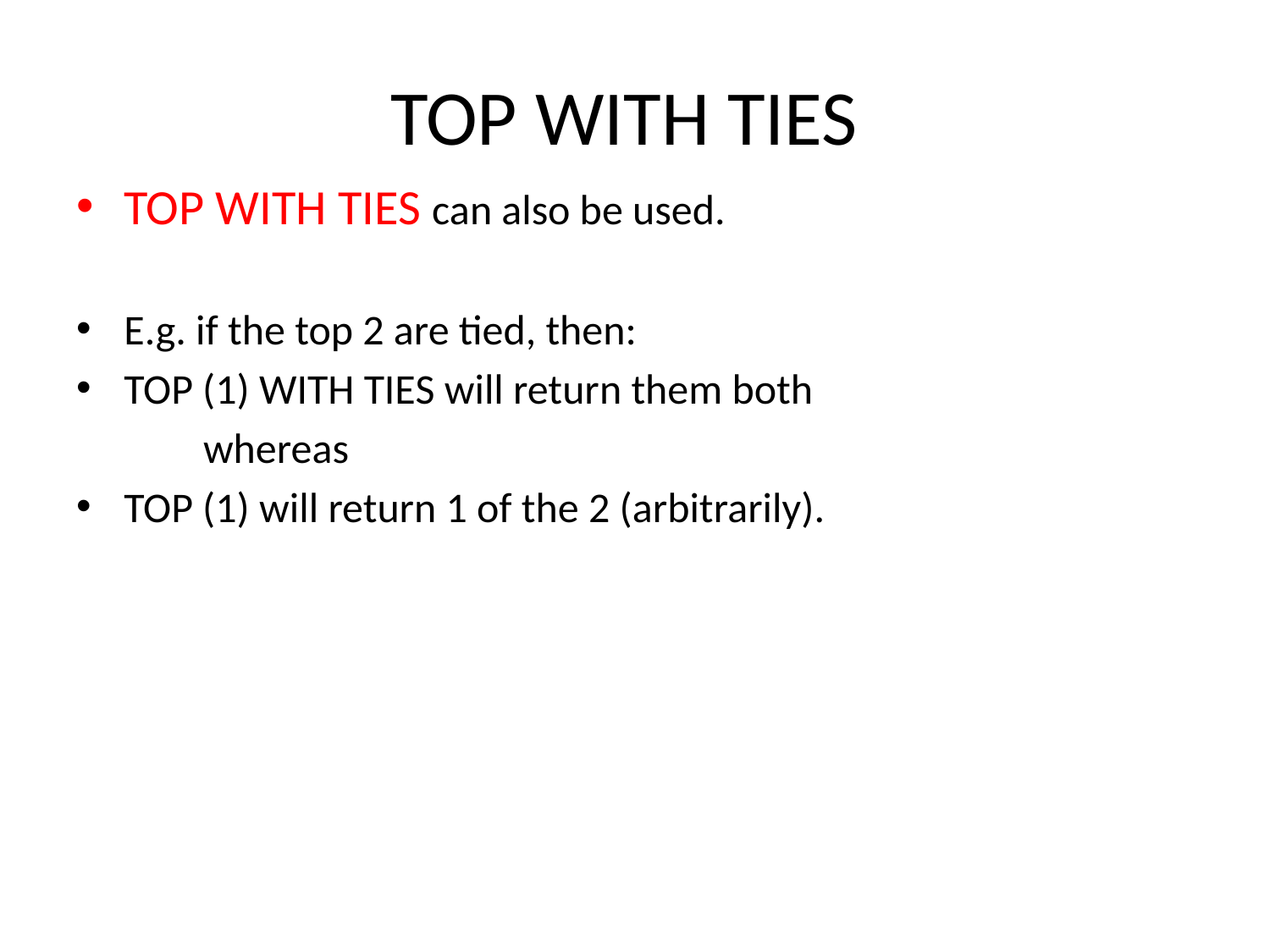

# TOP WITH TIES
TOP WITH TIES can also be used.

E.g. if the top 2 are tied, then:
TOP (1) WITH TIES will return them both
	whereas
TOP (1) will return 1 of the 2 (arbitrarily).